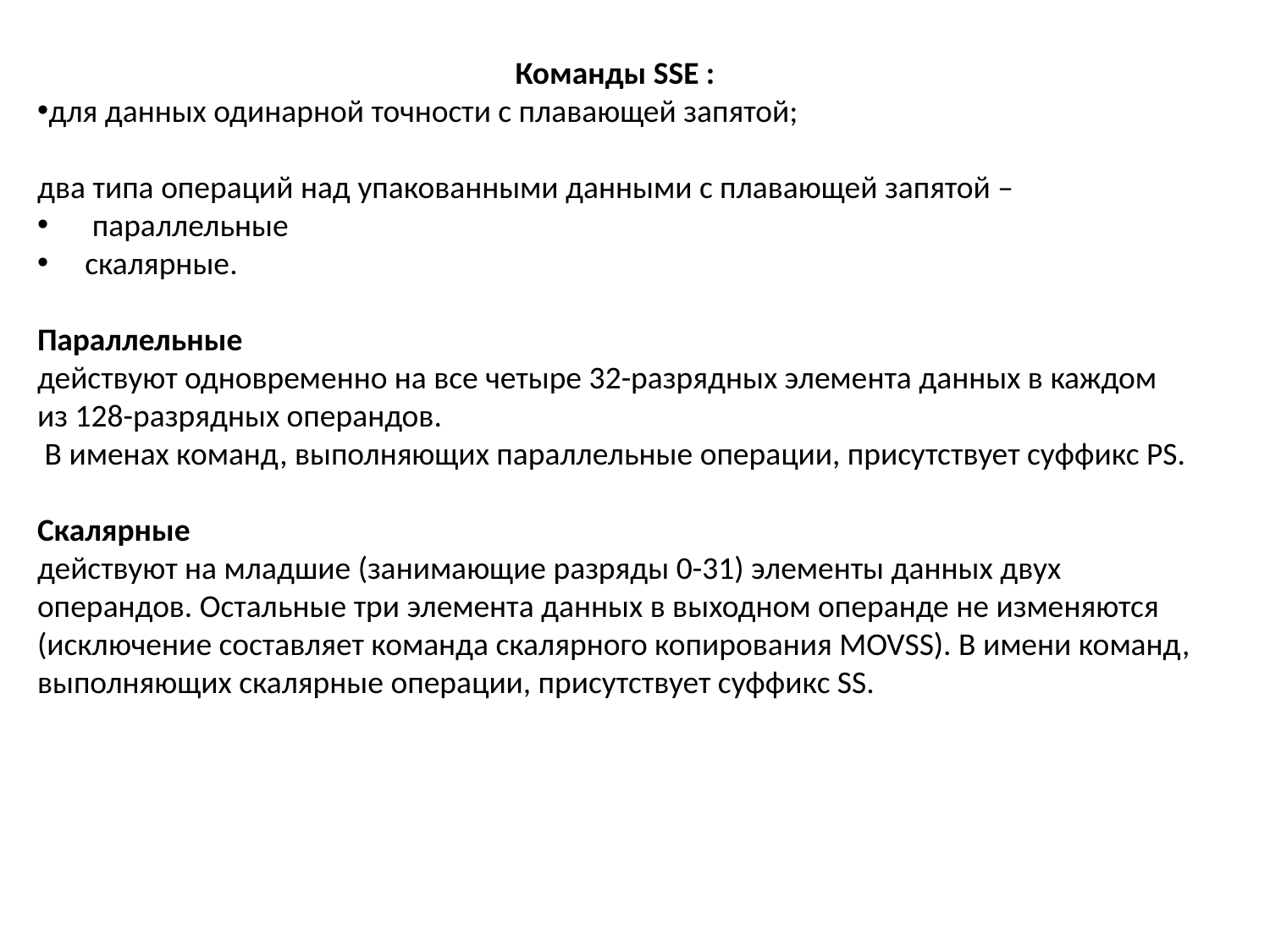

Команды SSE :
для данных одинарной точности с плавающей запятой;

два типа операций над упакованными данными с плавающей запятой –
 параллельные
скалярные.

Параллельные
действуют одновременно на все четыре 32-разрядных элемента данных в каждом из 128-разрядных операндов.
 В именах команд, выполняющих параллельные операции, присутствует суффикс PS.

Скалярные
действуют на младшие (занимающие разряды 0-31) элементы данных двух операндов. Остальные три элемента данных в выходном операнде не изменяются (исключение составляет команда скалярного копирования MOVSS). В имени команд, выполняющих скалярные операции, присутствует суффикс SS.